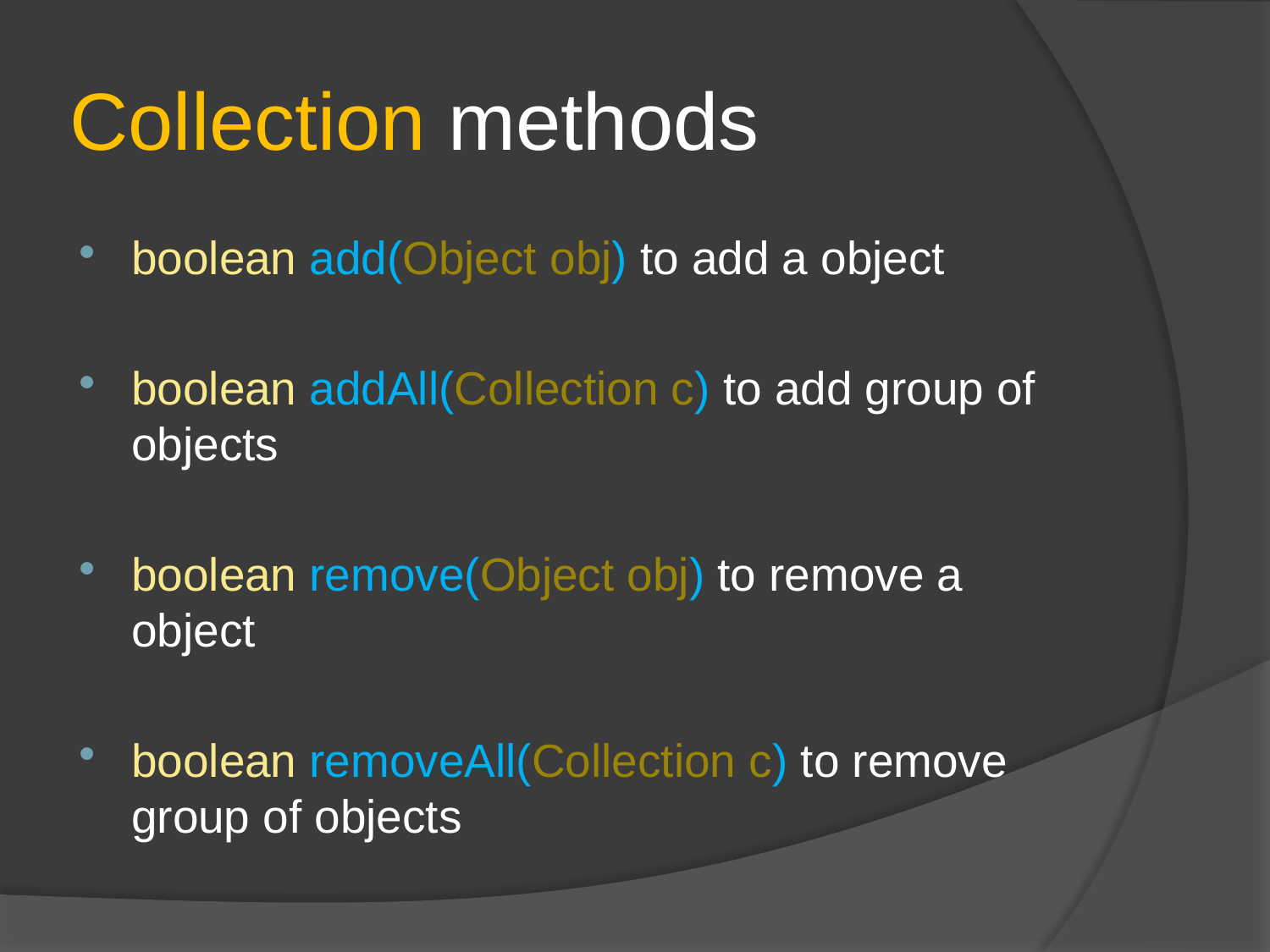

# Collection methods
boolean add(Object obj) to add a object

boolean addAll(Collection c) to add group of objects

boolean remove(Object obj) to remove a object

boolean removeAll(Collection c) to remove group of objects